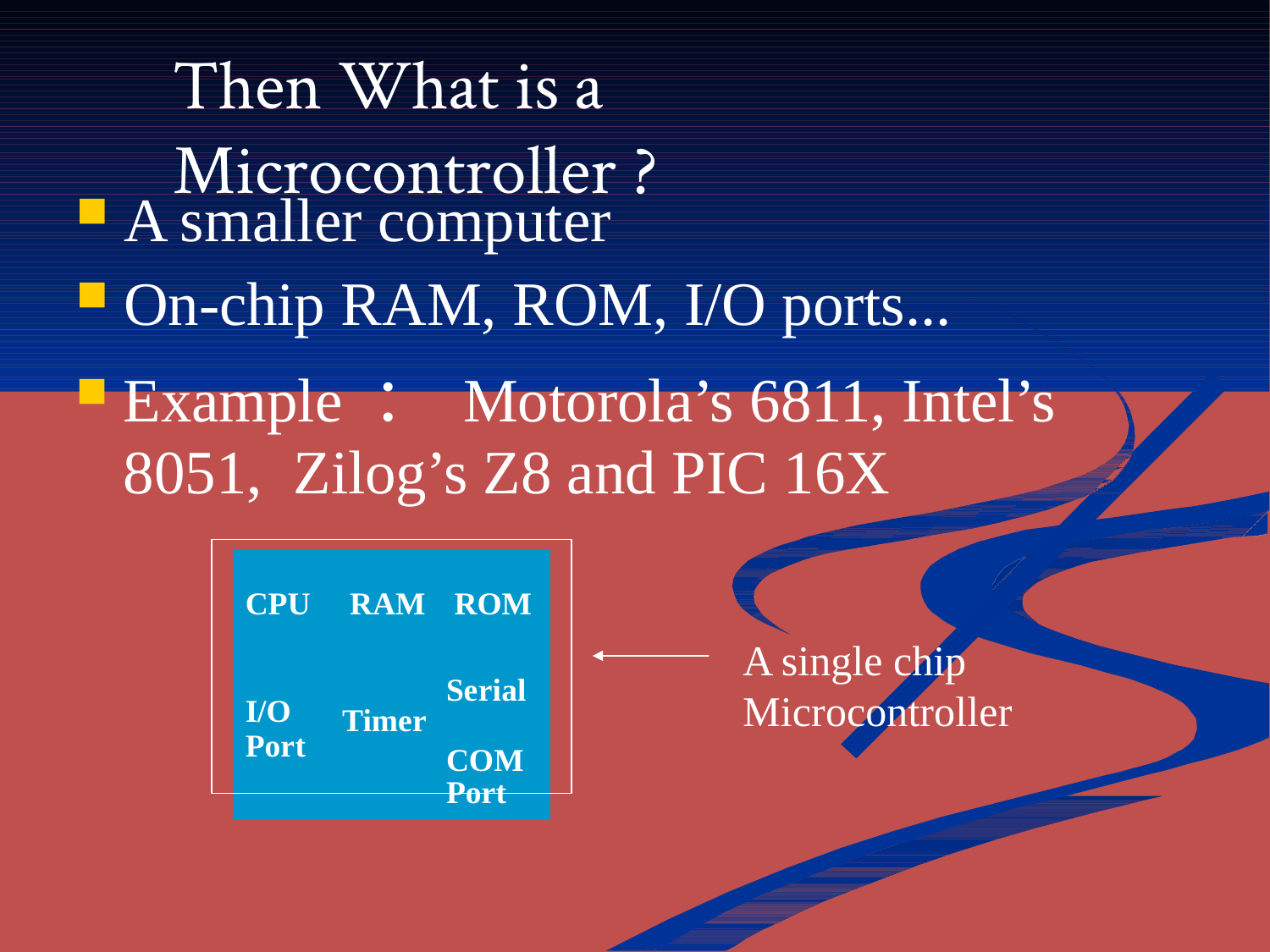

# Then What is a Microcontroller ?
A smaller computer
On-chip RAM, ROM, I/O ports...
Example ： Motorola’s 6811, Intel’s 8051,  Zilog’s Z8 and PIC 16X

A single chip  Microcontroller

| CPU | RAM | ROM |
| --- | --- | --- |
| I/O Port | Timer | Serial COM Port |